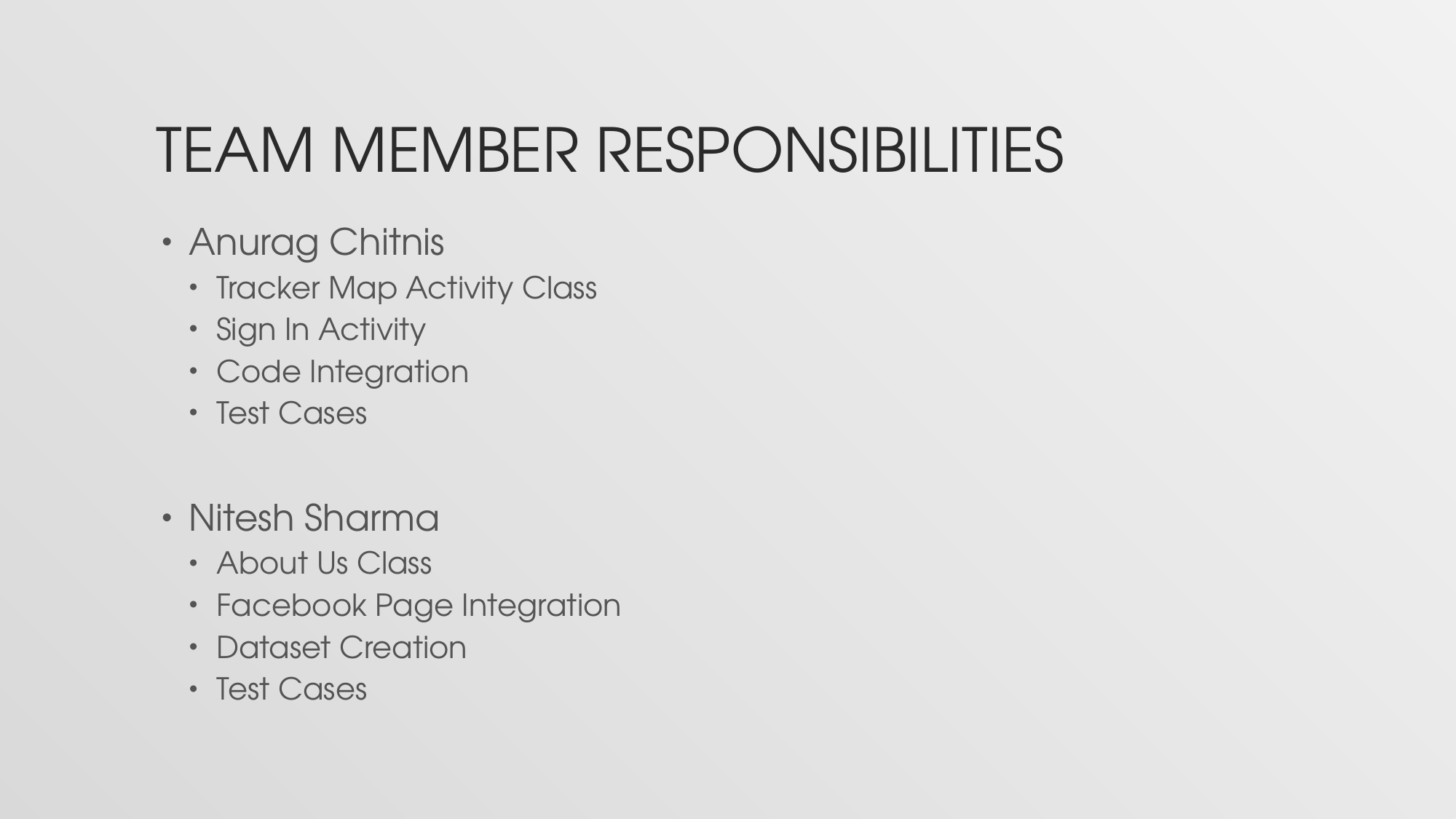

# Team member Responsibilities
Anurag Chitnis
Tracker Map Activity Class
Sign In Activity
Code Integration
Test Cases

Nitesh Sharma
About Us Class
Facebook Page Integration
Dataset Creation
Test Cases